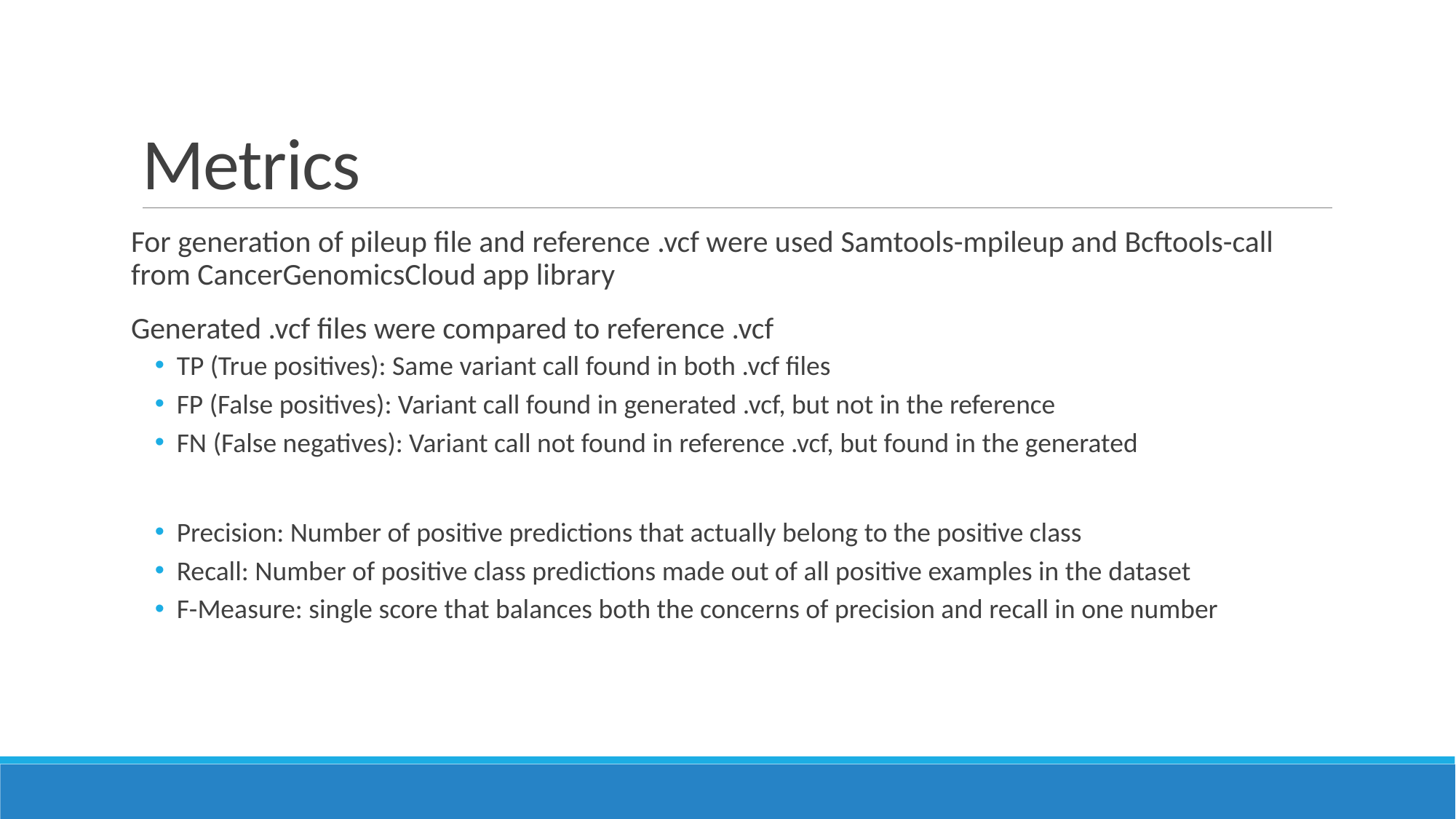

# Metrics
For generation of pileup file and reference .vcf were used Samtools-mpileup and Bcftools-call from CancerGenomicsCloud app library
Generated .vcf files were compared to reference .vcf
TP (True positives): Same variant call found in both .vcf files
FP (False positives): Variant call found in generated .vcf, but not in the reference
FN (False negatives): Variant call not found in reference .vcf, but found in the generated

Precision: Number of positive predictions that actually belong to the positive class
Recall: Number of positive class predictions made out of all positive examples in the dataset
F-Measure: single score that balances both the concerns of precision and recall in one number
8